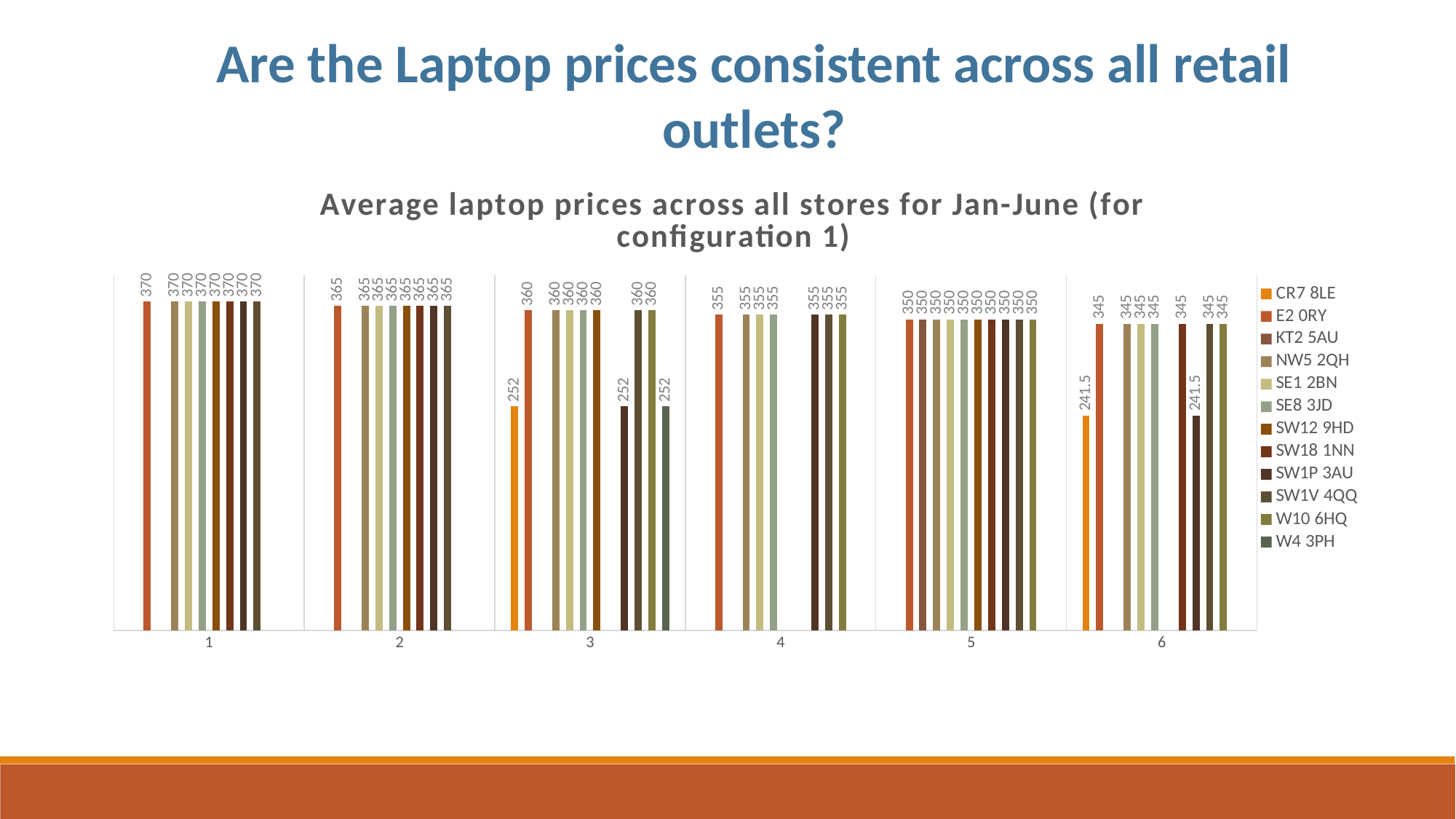

Are the Laptop prices consistent across all retail outlets?

### Chart: Average laptop prices across all stores for Jan-June (for configuration 1)

| Category | CR7 8LE | E2 0RY | KT2 5AU | NW5 2QH | SE1 2BN | SE8 3JD | SW12 9HD | SW18 1NN | SW1P 3AU | SW1V 4QQ | W10 6HQ | W4 3PH |
|---|---|---|---|---|---|---|---|---|---|---|---|---|
| 1 | None | 370.0 | None | 370.0 | 370.0 | 370.0 | 370.0 | 370.0 | 370.0 | 370.0 | None | None |
| 2 | None | 365.0 | None | 365.0 | 365.0 | 365.0 | 365.0 | 365.0 | 365.0 | 365.0 | None | None |
| 3 | 252.0 | 360.0 | None | 360.0 | 360.0 | 360.0 | 360.0 | None | 252.0 | 360.0 | 360.0 | 252.0 |
| 4 | None | 355.0 | None | 355.0 | 355.0 | 355.0 | None | None | 355.0 | 355.0 | 355.0 | None |
| 5 | None | 350.0 | 350.0 | 350.0 | 350.0 | 350.0 | 350.0 | 350.0 | 350.0 | 350.0 | 350.0 | None |
| 6 | 241.5 | 345.0 | None | 345.0 | 345.0 | 345.0 | None | 345.0 | 241.5 | 345.0 | 345.0 | None |